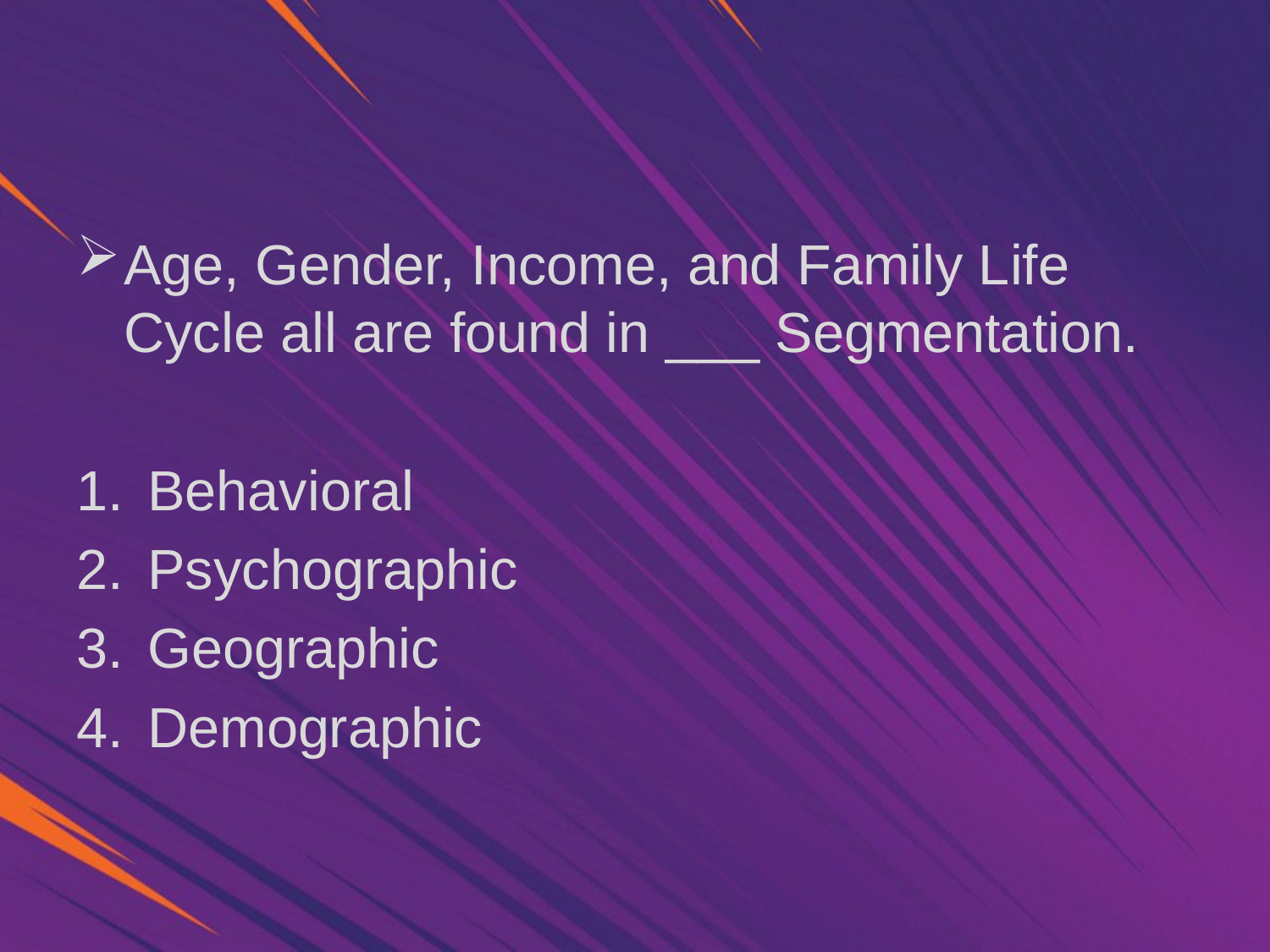

Age, Gender, Income, and Family Life Cycle all are found in ___ Segmentation.

Behavioral
Psychographic
Geographic
Demographic